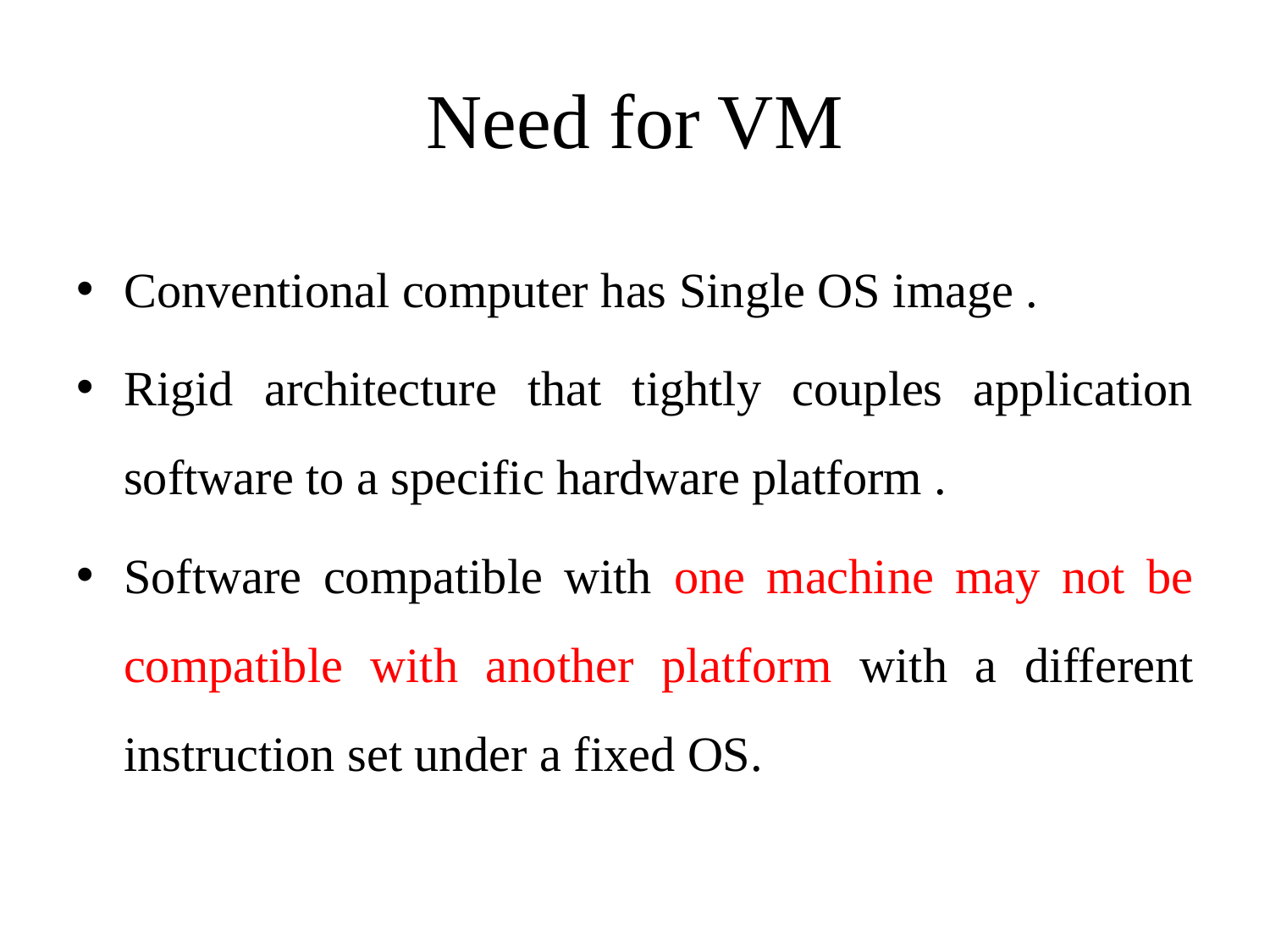

# Need for VM
Conventional computer has Single OS image .
Rigid architecture that tightly couples application software to a specific hardware platform .
Software compatible with one machine may not be compatible with another platform with a different instruction set under a fixed OS.